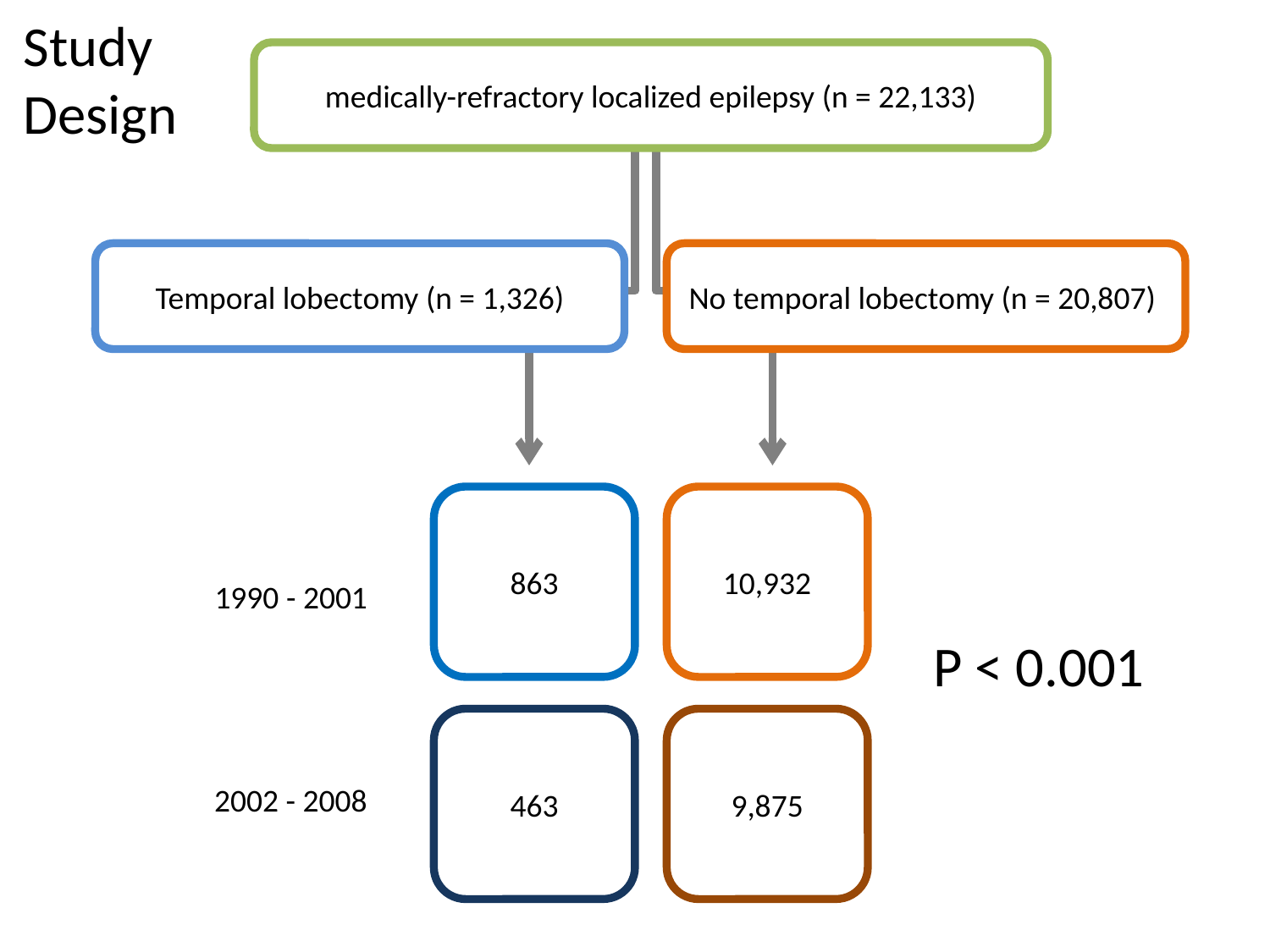

Study
Design
 medically-refractory localized epilepsy (n = 22,133)
Temporal lobectomy (n = 1,326)
No temporal lobectomy (n = 20,807)
863
10,932
1990 - 2001
P < 0.001
463
9,875
2002 - 2008